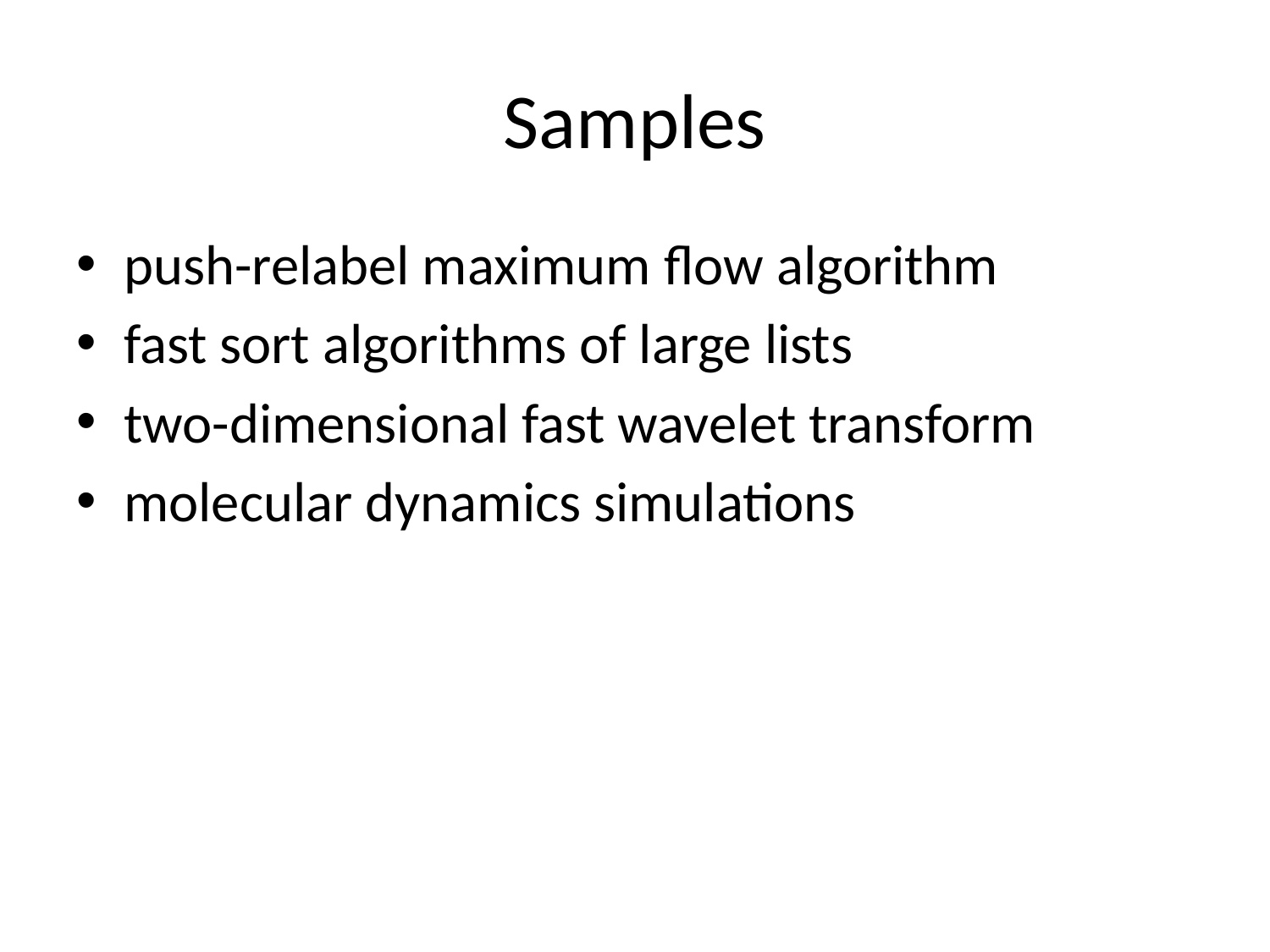

# Samples
push-relabel maximum flow algorithm
fast sort algorithms of large lists
two-dimensional fast wavelet transform
molecular dynamics simulations